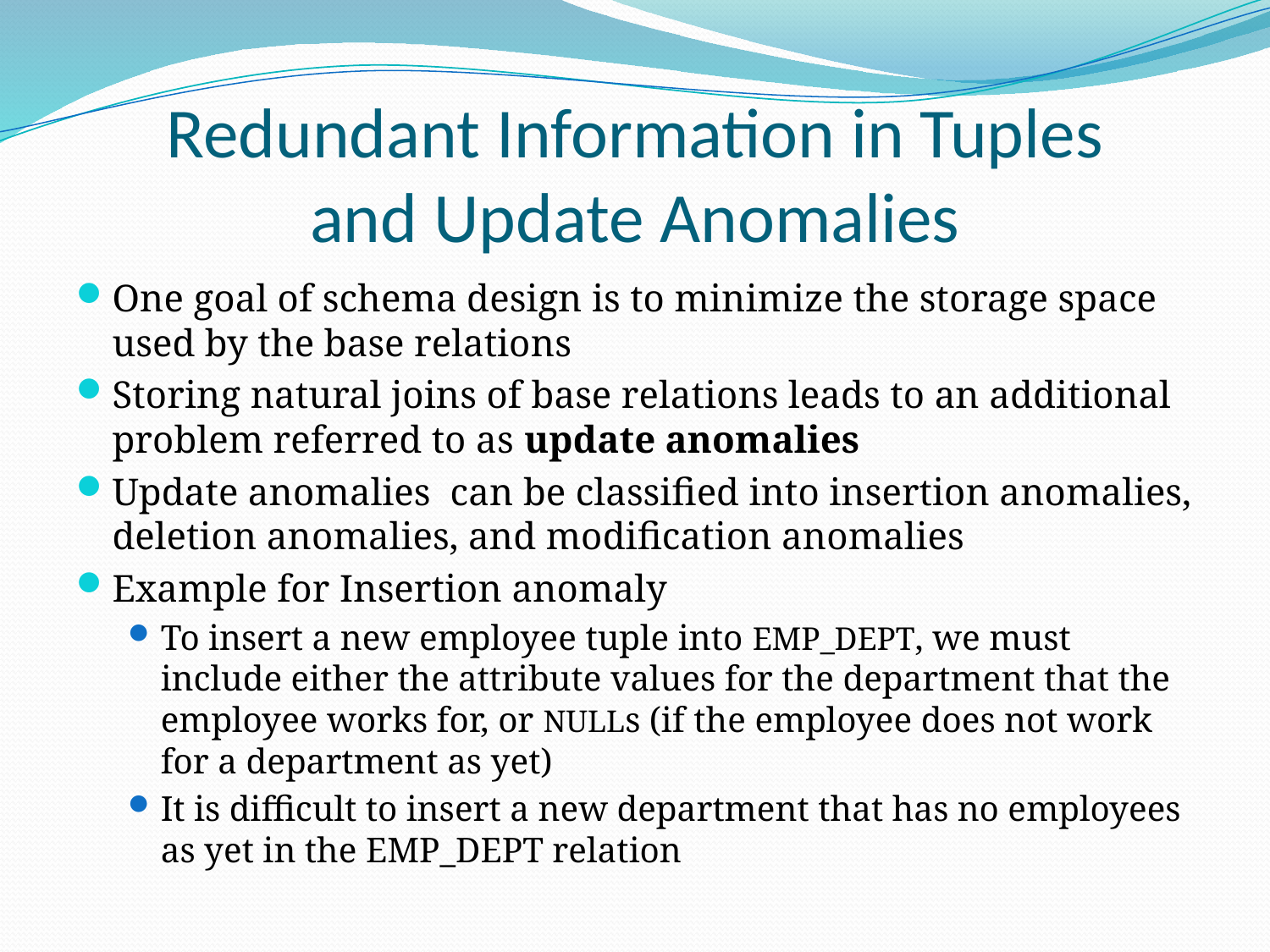

# Redundant Information in Tuples and Update Anomalies
One goal of schema design is to minimize the storage space used by the base relations
Storing natural joins of base relations leads to an additional problem referred to as update anomalies
Update anomalies  can be classified into insertion anomalies, deletion anomalies, and modification anomalies
Example for Insertion anomaly
To insert a new employee tuple into EMP_DEPT, we must include either the attribute values for the department that the employee works for, or NULLs (if the employee does not work for a department as yet)
It is difficult to insert a new department that has no employees as yet in the EMP_DEPT relation